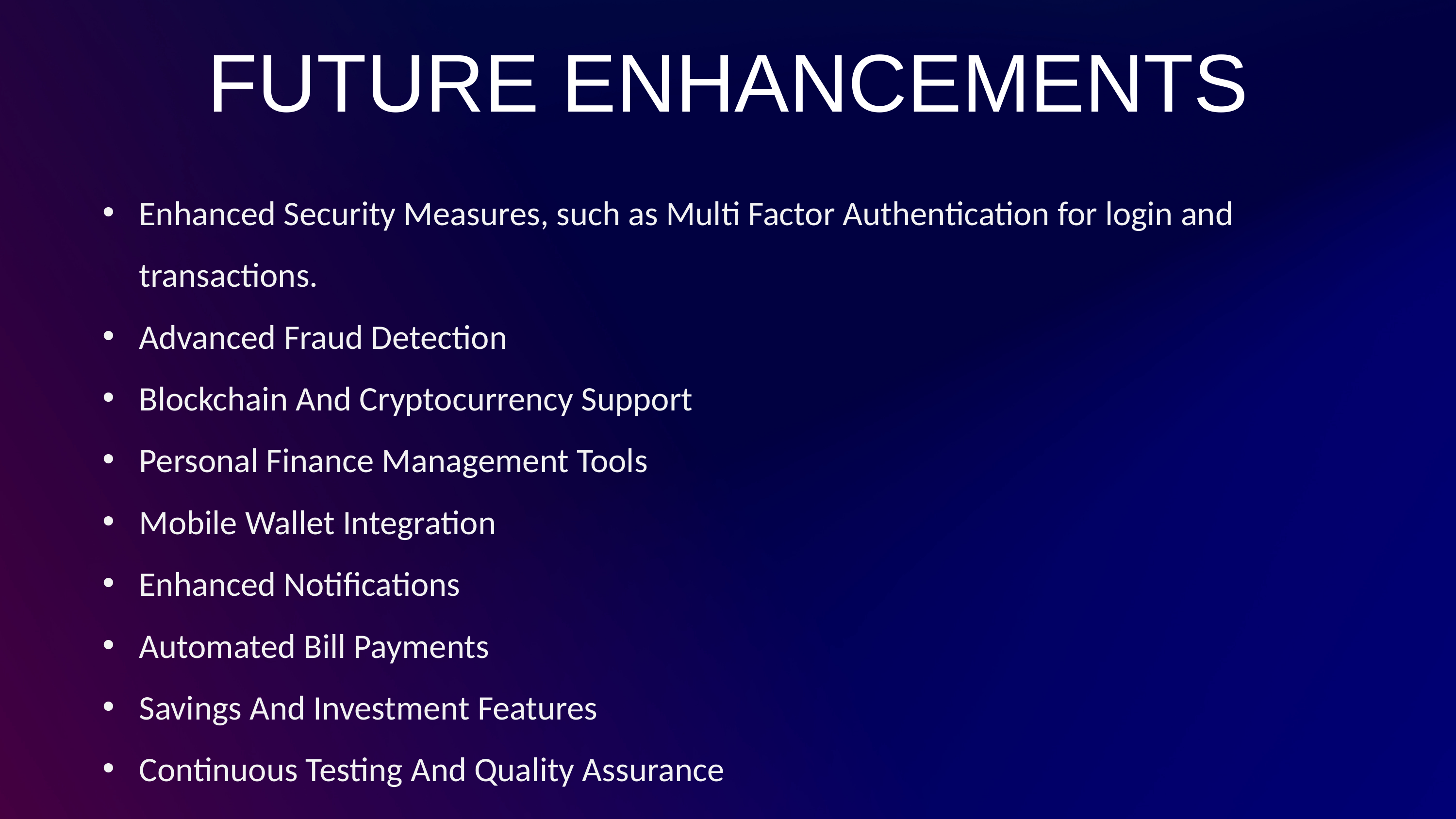

FUTURE ENHANCEMENTS

Enhanced Security Measures, such as Multi Factor Authentication for login and transactions.
Advanced Fraud Detection
Blockchain And Cryptocurrency Support
Personal Finance Management Tools
Mobile Wallet Integration
Enhanced Notifications
Automated Bill Payments
Savings And Investment Features
Continuous Testing And Quality Assurance